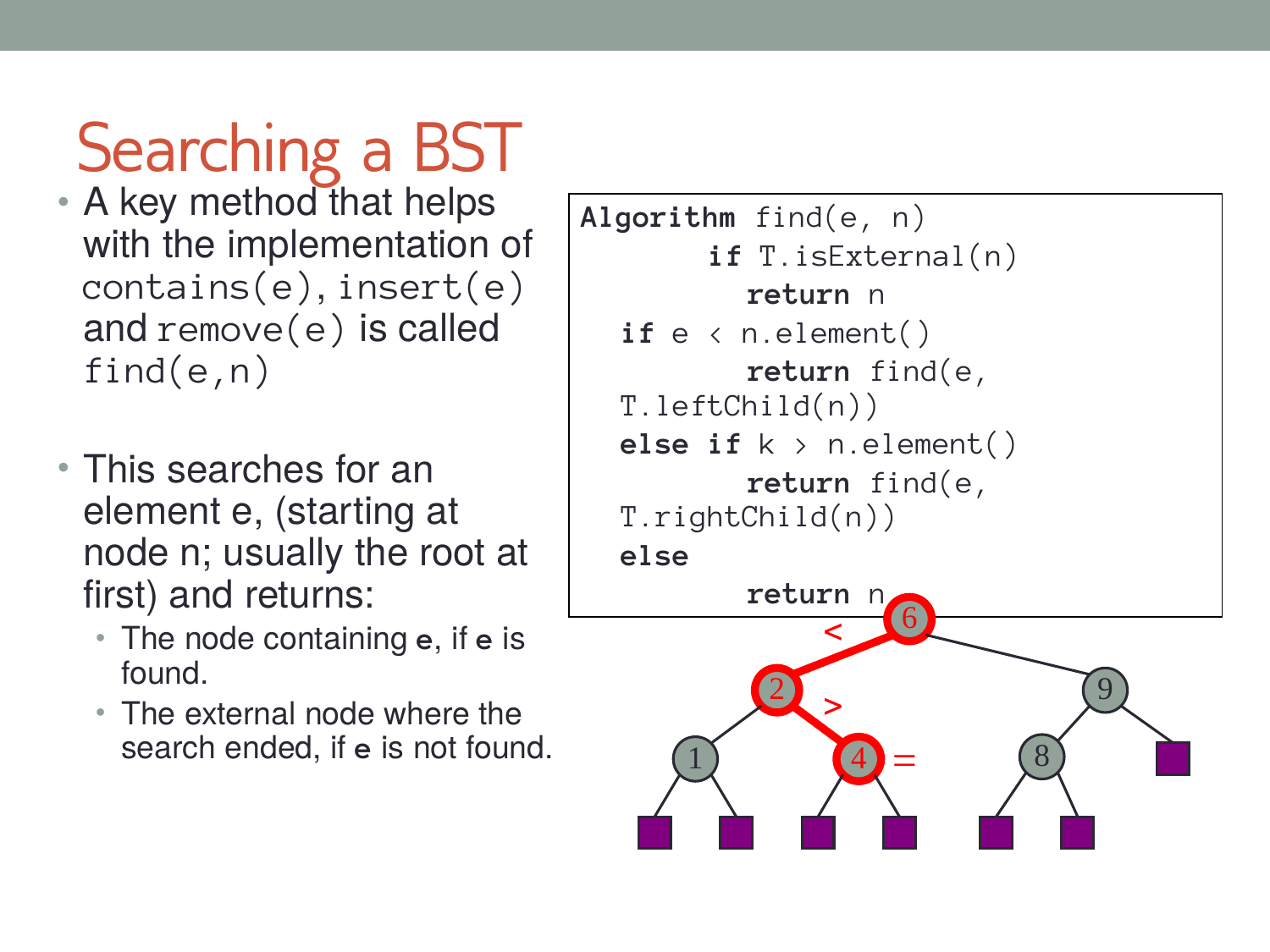

# Searching a BST
A key method that helps with the implementation of contains(e), insert(e) and remove(e) is called find(e,n)

This searches for an element e, (starting at node n; usually the root at first) and returns:
The node containing e, if e is found.
The external node where the search ended, if e is not found.

Algorithm find(e, n)
	if T.isExternal(n)
	return n
if e < n.element()
	return find(e, T.leftChild(n))
else if k > n.element()
	return find(e, T.rightChild(n))
else
	return n
6
<
2
9
>
=
8
1
4